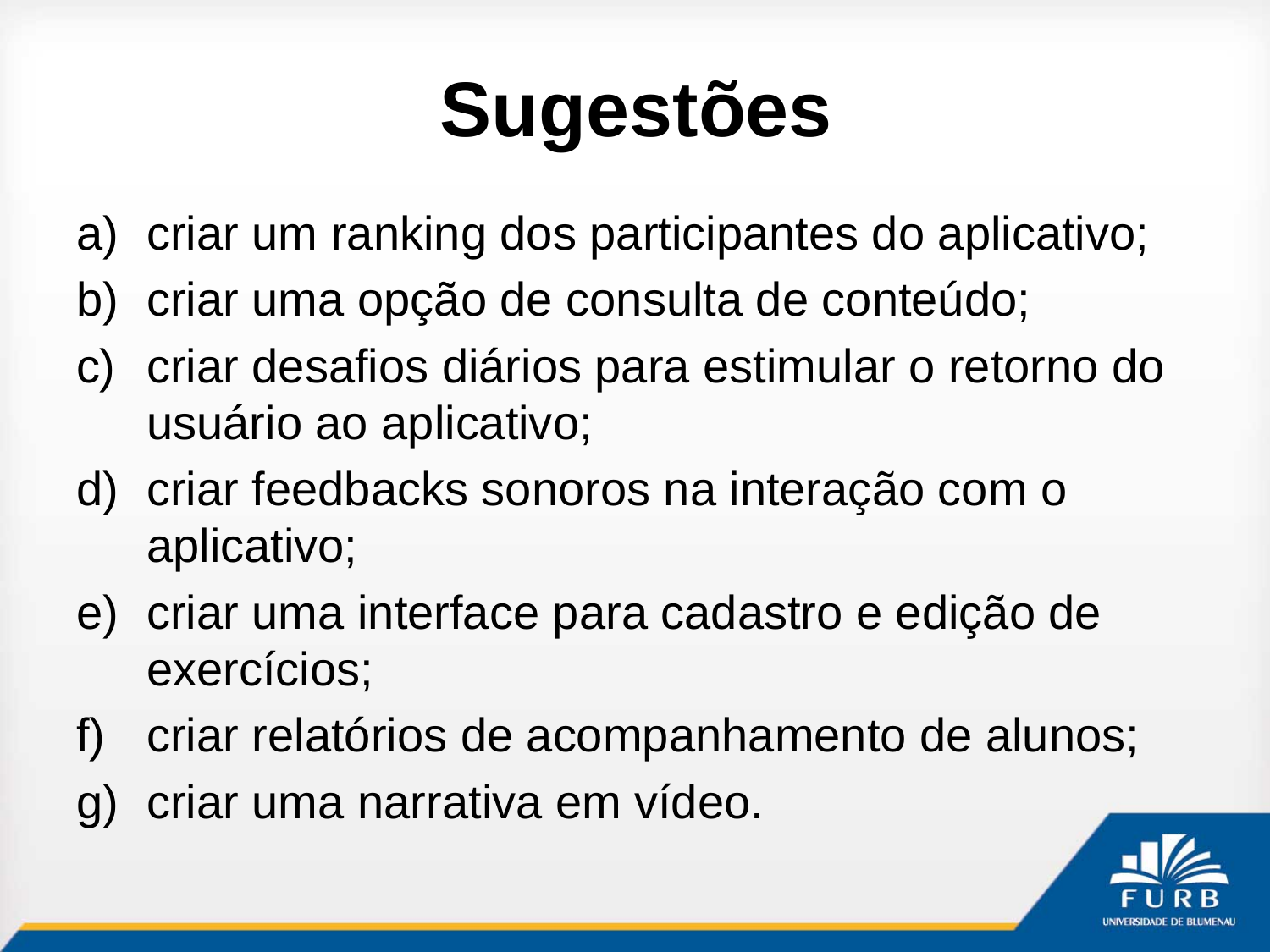

# Sugestões
criar um ranking dos participantes do aplicativo;
criar uma opção de consulta de conteúdo;
criar desafios diários para estimular o retorno do usuário ao aplicativo;
criar feedbacks sonoros na interação com o aplicativo;
criar uma interface para cadastro e edição de exercícios;
criar relatórios de acompanhamento de alunos;
criar uma narrativa em vídeo.